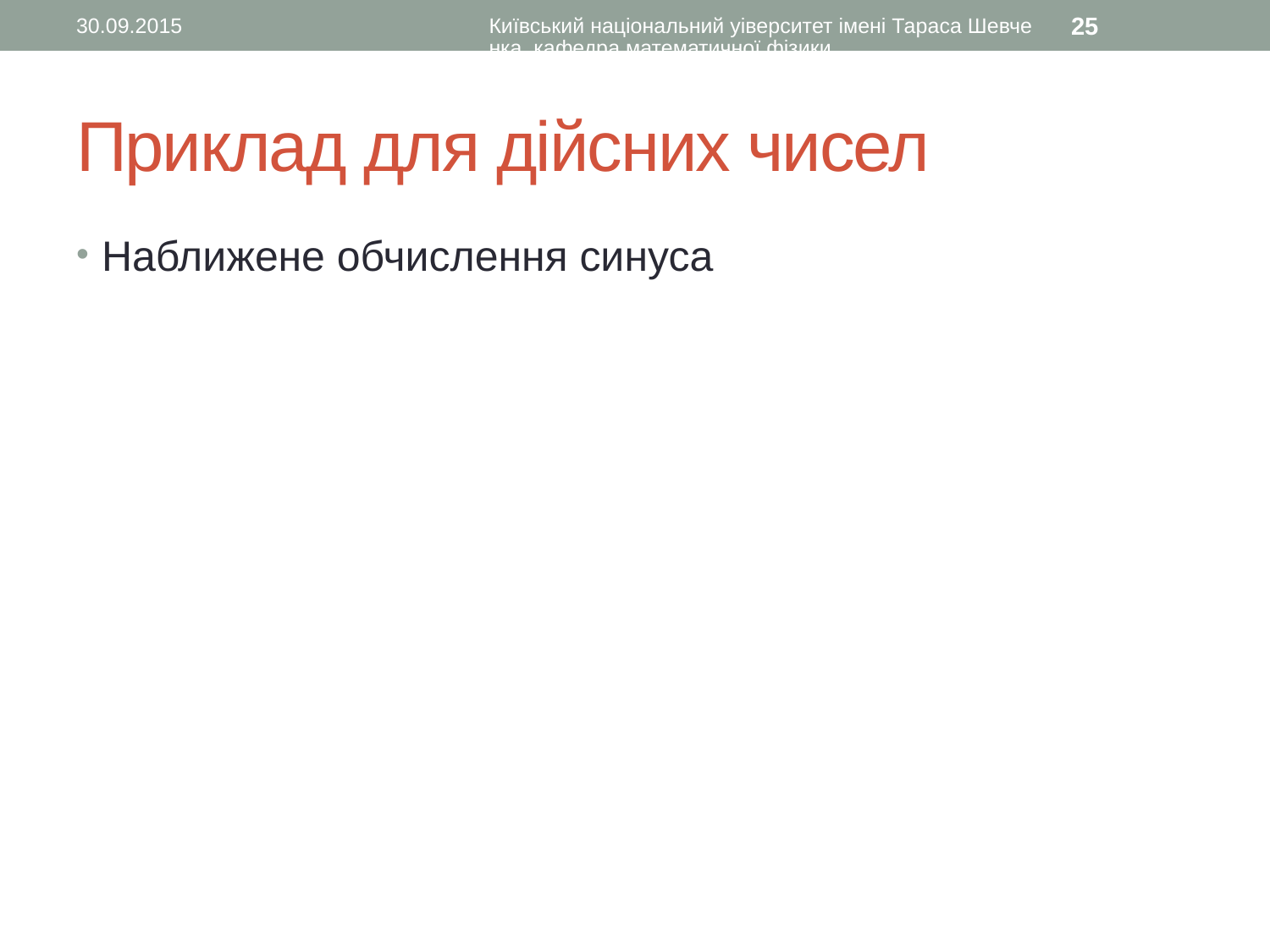

30.09.2015
Київський національний уіверситет імені Тараса Шевченка, кафедра математичної фізики
25
# Приклад для дійсних чисел
Наближене обчислення синуса